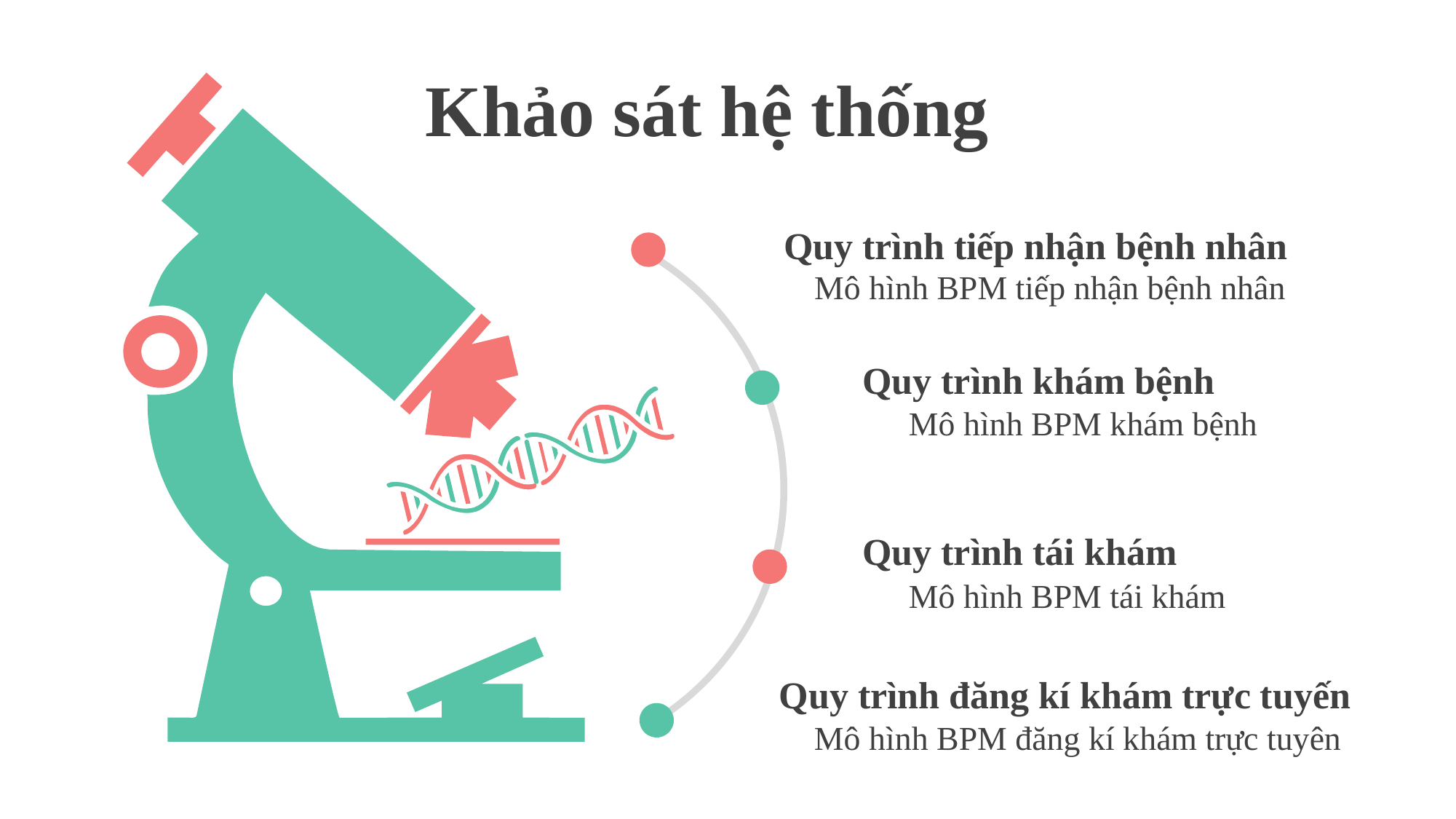

Khảo sát hệ thống

Quy trình tiếp nhận bệnh nhân
    Mô hình BPM tiếp nhận bệnh nhân

Quy trình khám bệnh
    Mô hình BPM khám bệnh
Quy trình tái khám
    Mô hình BPM tái khám
Quy trình đăng kí khám trực tuyến
    Mô hình BPM đăng kí khám trực tuyên